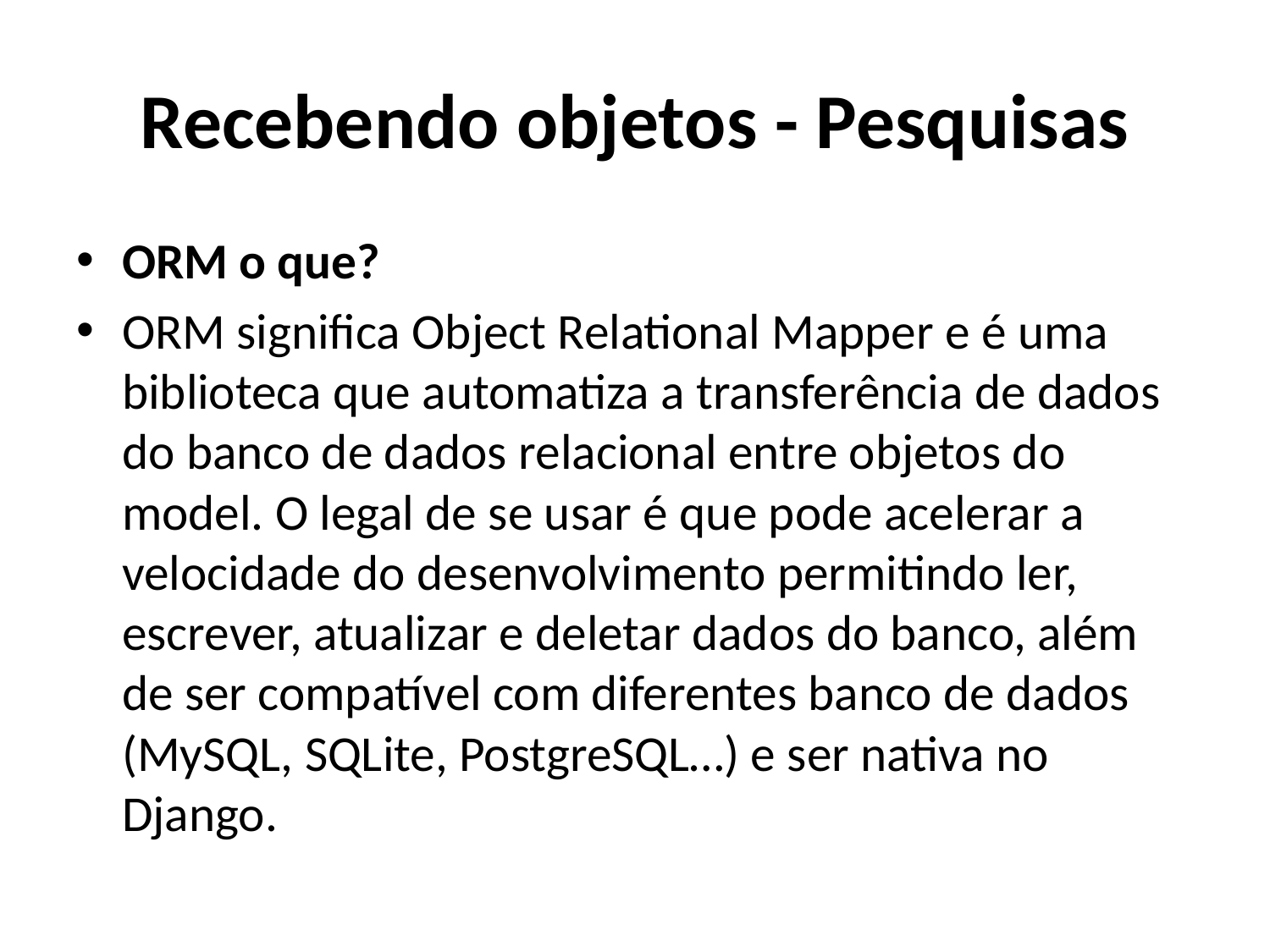

# Recebendo objetos - Pesquisas
ORM o que?
ORM significa Object Relational Mapper e é uma biblioteca que automatiza a transferência de dados do banco de dados relacional entre objetos do model. O legal de se usar é que pode acelerar a velocidade do desenvolvimento permitindo ler, escrever, atualizar e deletar dados do banco, além de ser compatível com diferentes banco de dados (MySQL, SQLite, PostgreSQL…) e ser nativa no Django.